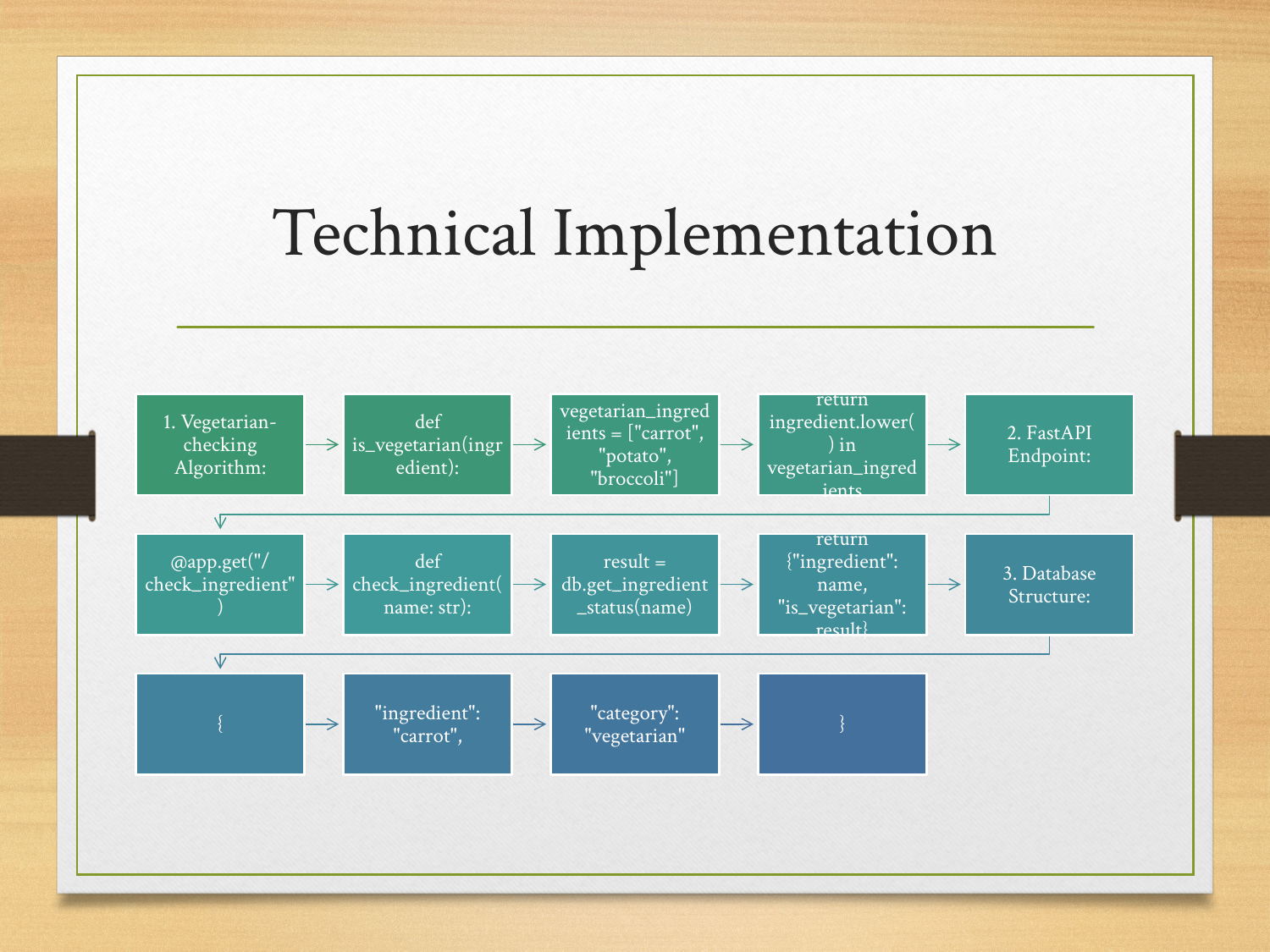

# Technical Implementation

1. Vegetarian-checking Algorithm:

def is_vegetarian(ingredient):

vegetarian_ingredients = ["carrot", "potato", "broccoli"]

return ingredient.lower() in vegetarian_ingredients

2. FastAPI Endpoint:

@app.get("/check_ingredient")

def check_ingredient(name: str):

result = db.get_ingredient_status(name)

return {"ingredient": name, "is_vegetarian": result}

3. Database Structure:

{

"ingredient": "carrot",

"category": "vegetarian"
}